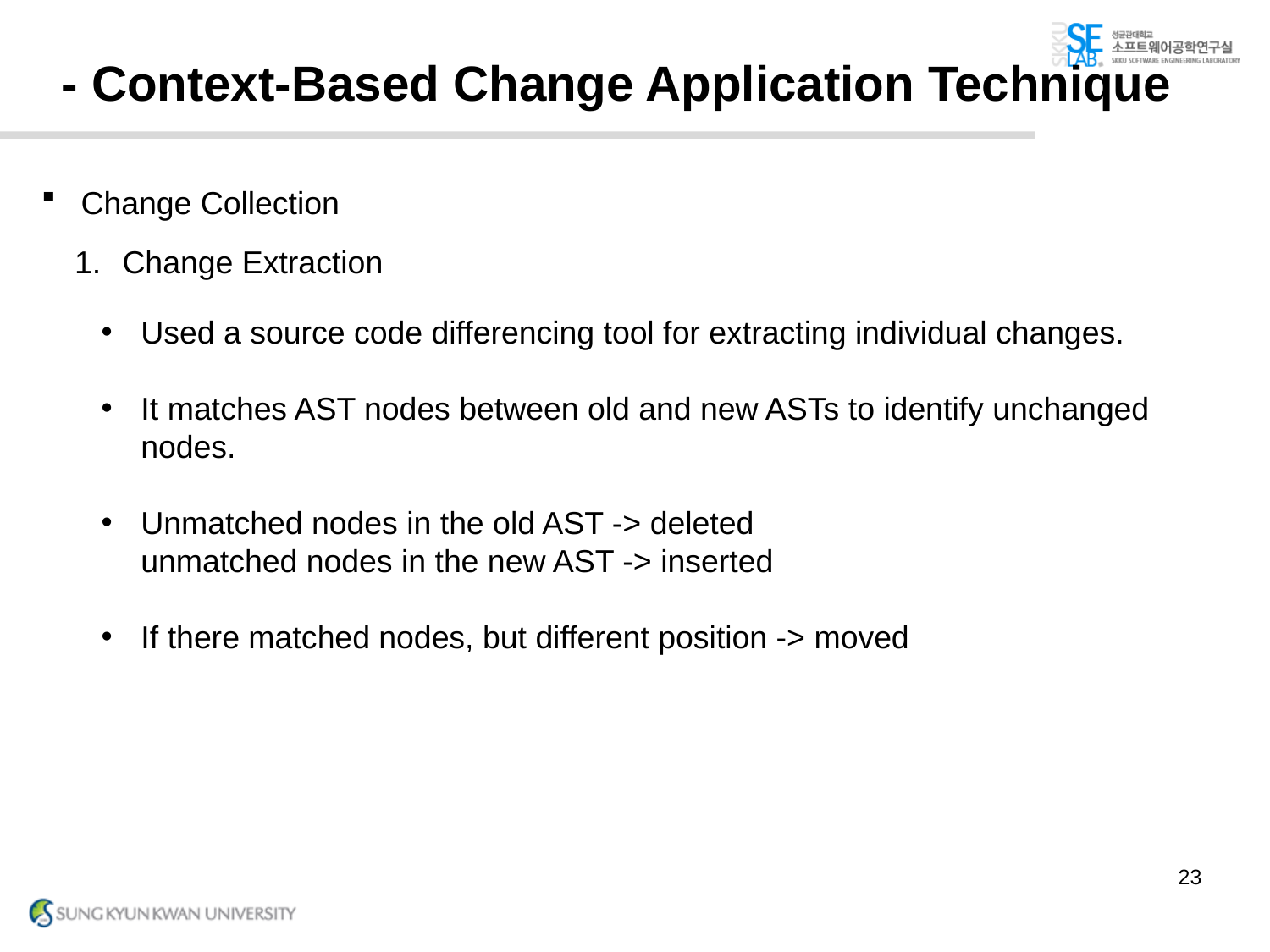

# - Context-Based Change Application Technique
Change Collection
Change Extraction
Used a source code differencing tool for extracting individual changes.

It matches AST nodes between old and new ASTs to identify unchanged nodes.

Unmatched nodes in the old AST -> deleted
unmatched nodes in the new AST -> inserted

If there matched nodes, but different position -> moved

23